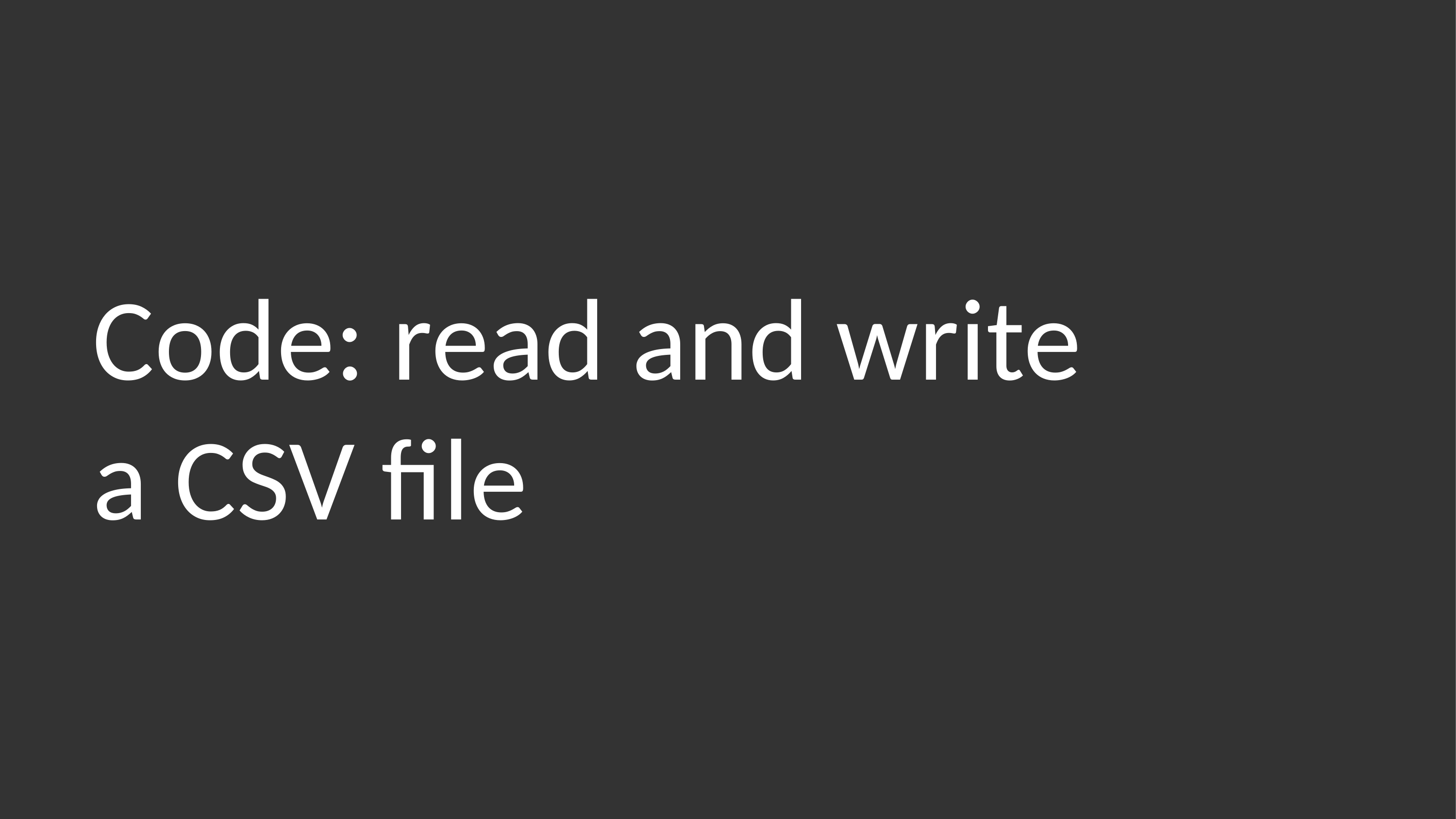

# Code: read and write
a CSV file